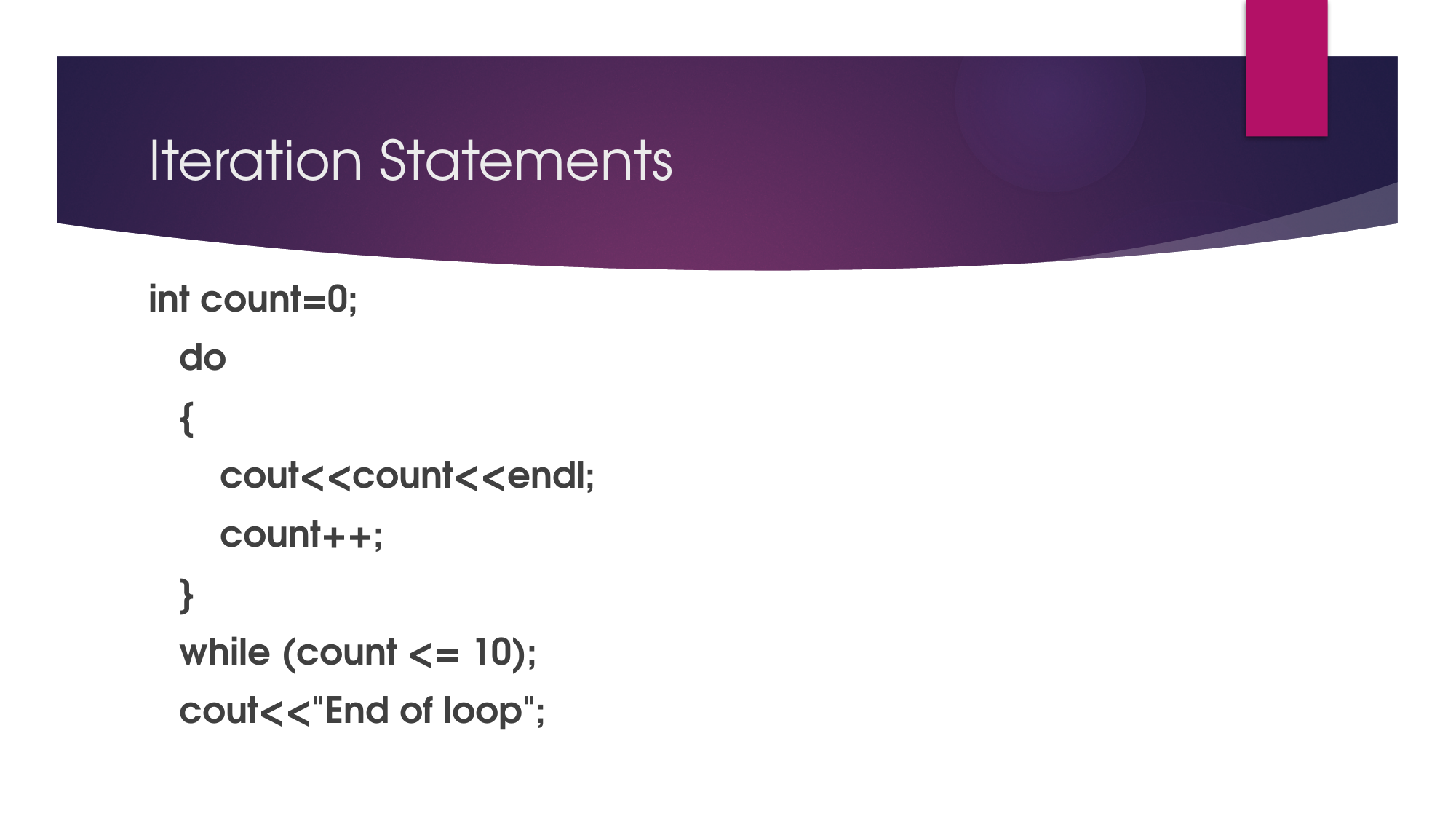

# Iteration Statements
int count=0;
   do
   {
       cout<<count<<endl;
       count++;
   }
   while (count <= 10);
   cout<<"End of loop";